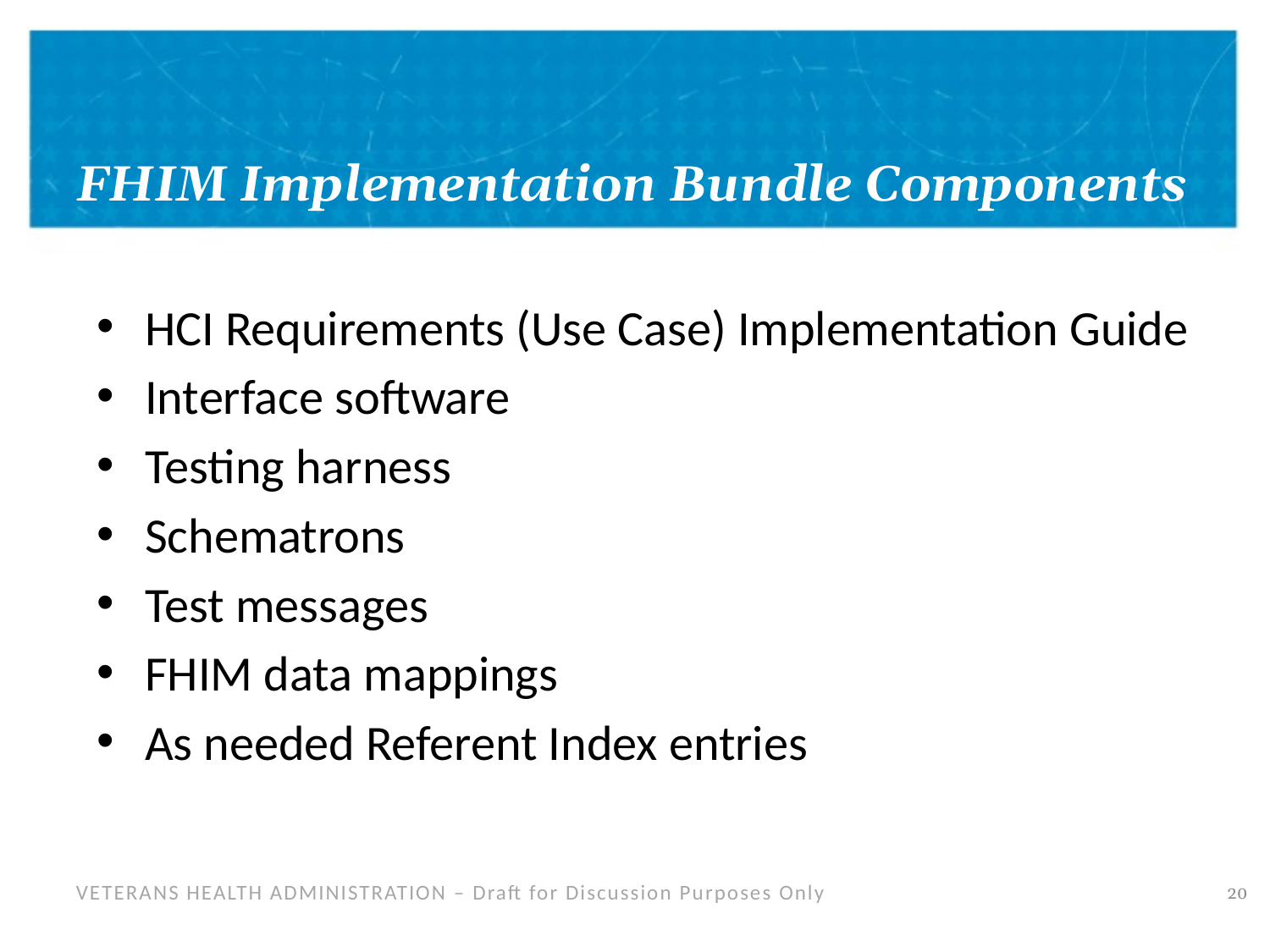

# FHIM Implementation Bundle Components

HCI Requirements (Use Case) Implementation Guide
Interface software
Testing harness
Schematrons
Test messages
FHIM data mappings
As needed Referent Index entries
20